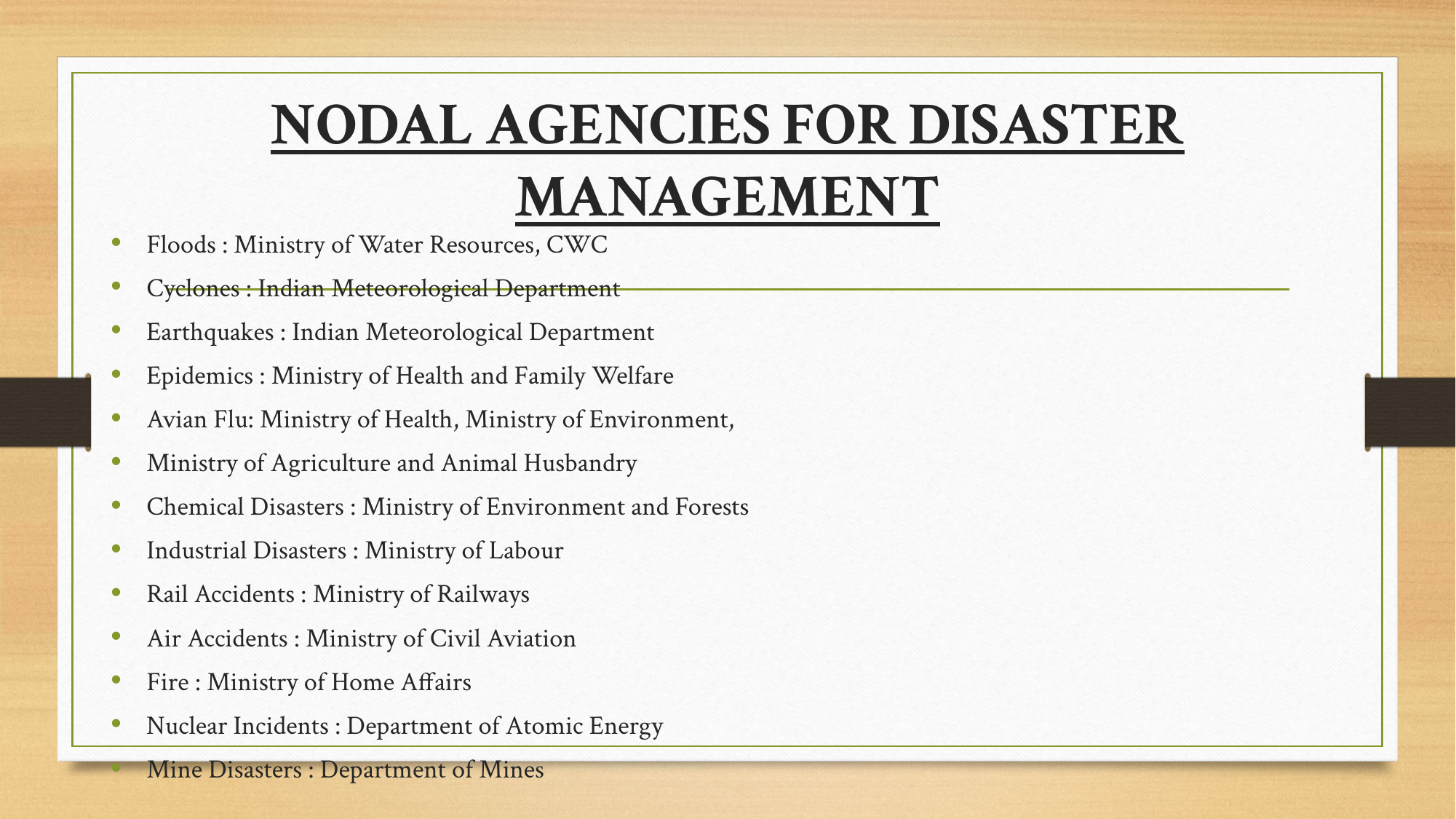

# NODAL AGENCIES FOR DISASTER MANAGEMENT
Floods : Ministry of Water Resources, CWC
Cyclones : Indian Meteorological Department
Earthquakes : Indian Meteorological Department
Epidemics : Ministry of Health and Family Welfare
Avian Flu: Ministry of Health, Ministry of Environment,
Ministry of Agriculture and Animal Husbandry
Chemical Disasters : Ministry of Environment and Forests
Industrial Disasters : Ministry of Labour
Rail Accidents : Ministry of Railways
Air Accidents : Ministry of Civil Aviation
Fire : Ministry of Home Affairs
Nuclear Incidents : Department of Atomic Energy
Mine Disasters : Department of Mines